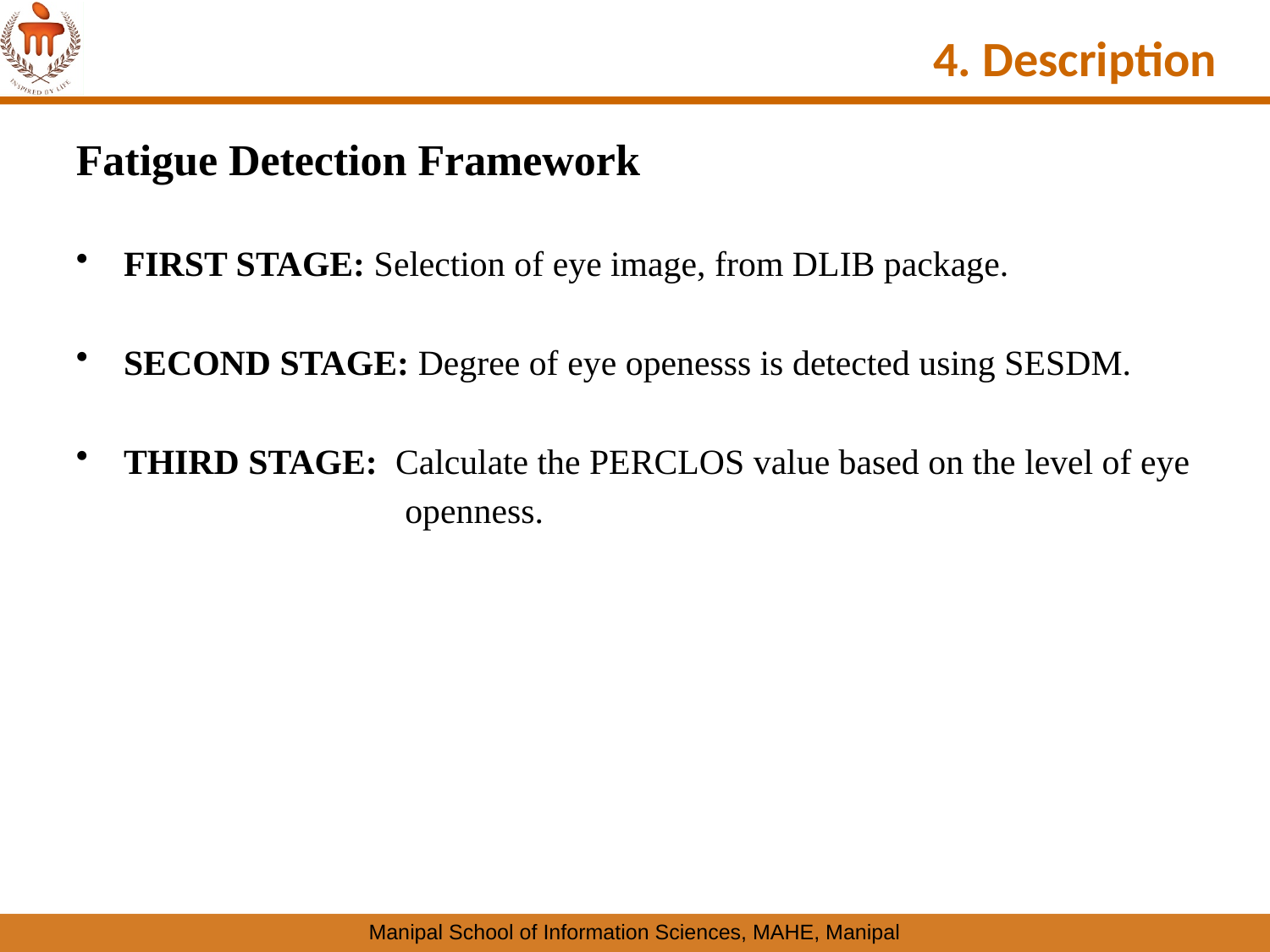

4. Description
# Fatigue Detection Framework

FIRST STAGE: Selection of eye image, from DLIB package.

SECOND STAGE: Degree of eye openesss is detected using SESDM.

THIRD STAGE:  Calculate the PERCLOS value based on the level of eye
                                     openness.
7